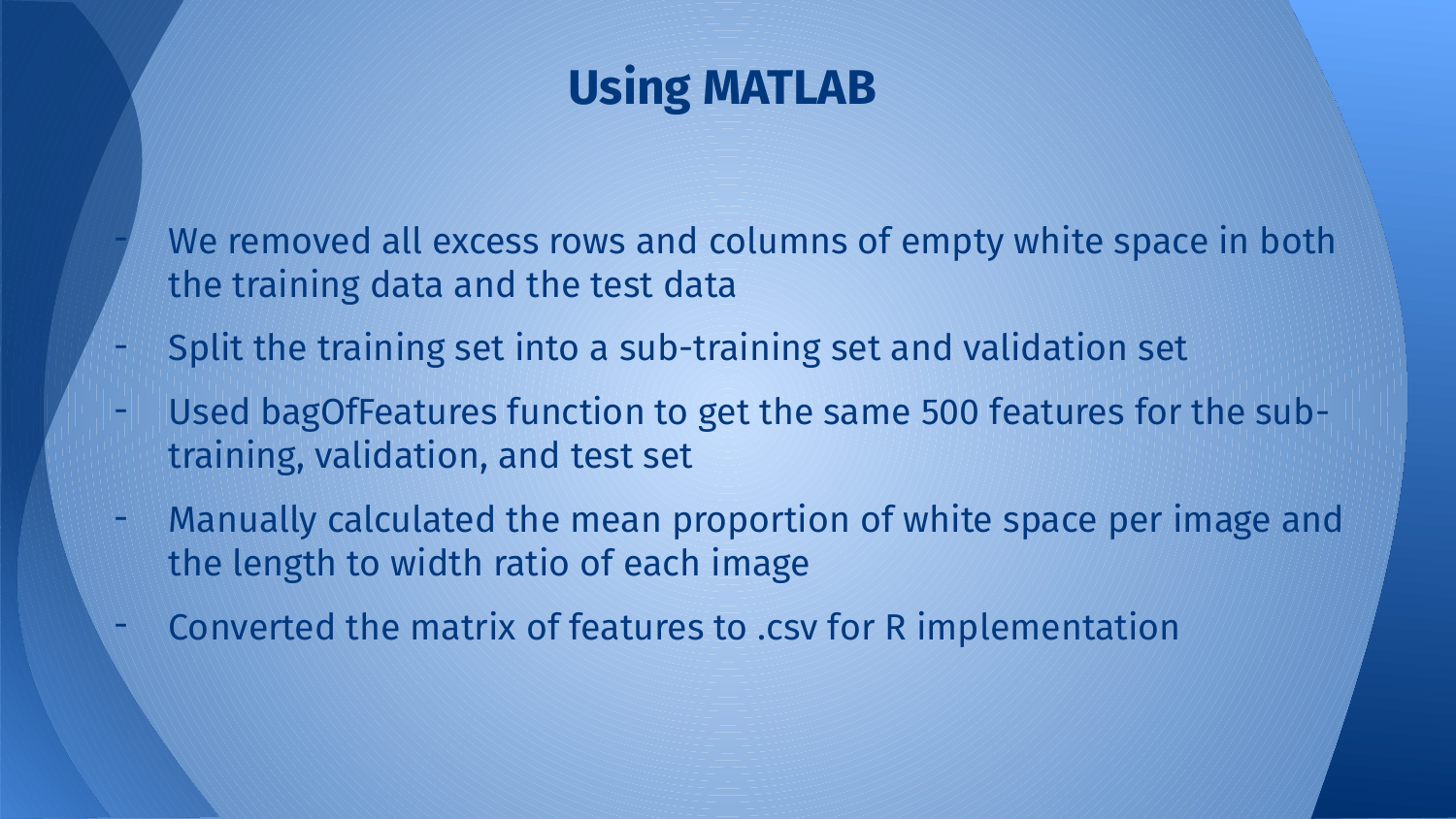

# Using MATLAB
We removed all excess rows and columns of empty white space in both the training data and the test data
Split the training set into a sub-training set and validation set
Used bagOfFeatures function to get the same 500 features for the sub-training, validation, and test set
Manually calculated the mean proportion of white space per image and the length to width ratio of each image
Converted the matrix of features to .csv for R implementation